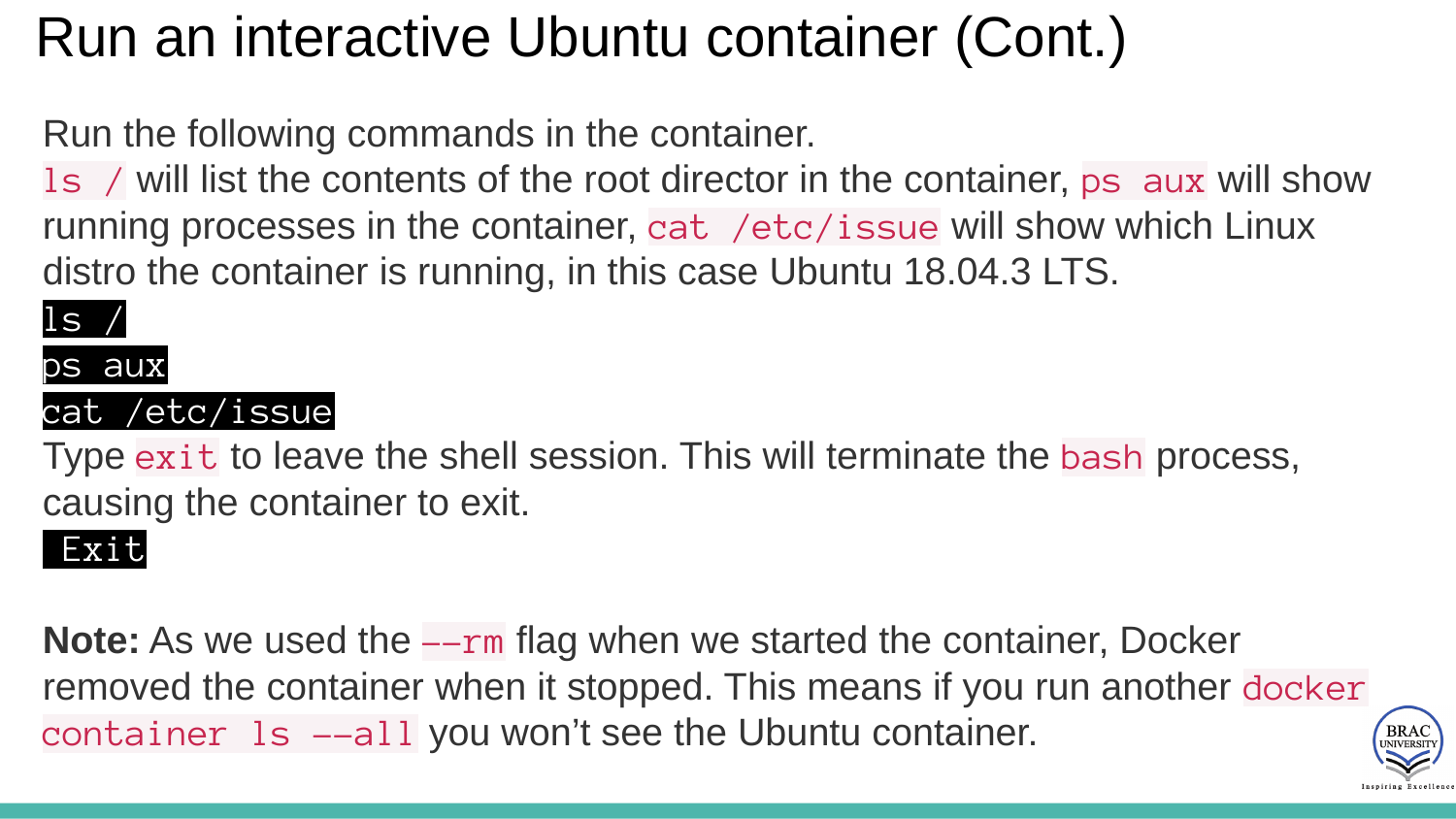

# Run an interactive Ubuntu container (Cont.)

Run the following commands in the container.
ls / will list the contents of the root director in the container, ps aux will show running processes in the container, cat /etc/issue will show which Linux distro the container is running, in this case Ubuntu 18.04.3 LTS.
ls /
ps aux
cat /etc/issue
Type exit to leave the shell session. This will terminate the bash process, causing the container to exit.
 Exit

Note: As we used the --rm flag when we started the container, Docker removed the container when it stopped. This means if you run another docker container ls --all you won’t see the Ubuntu container.